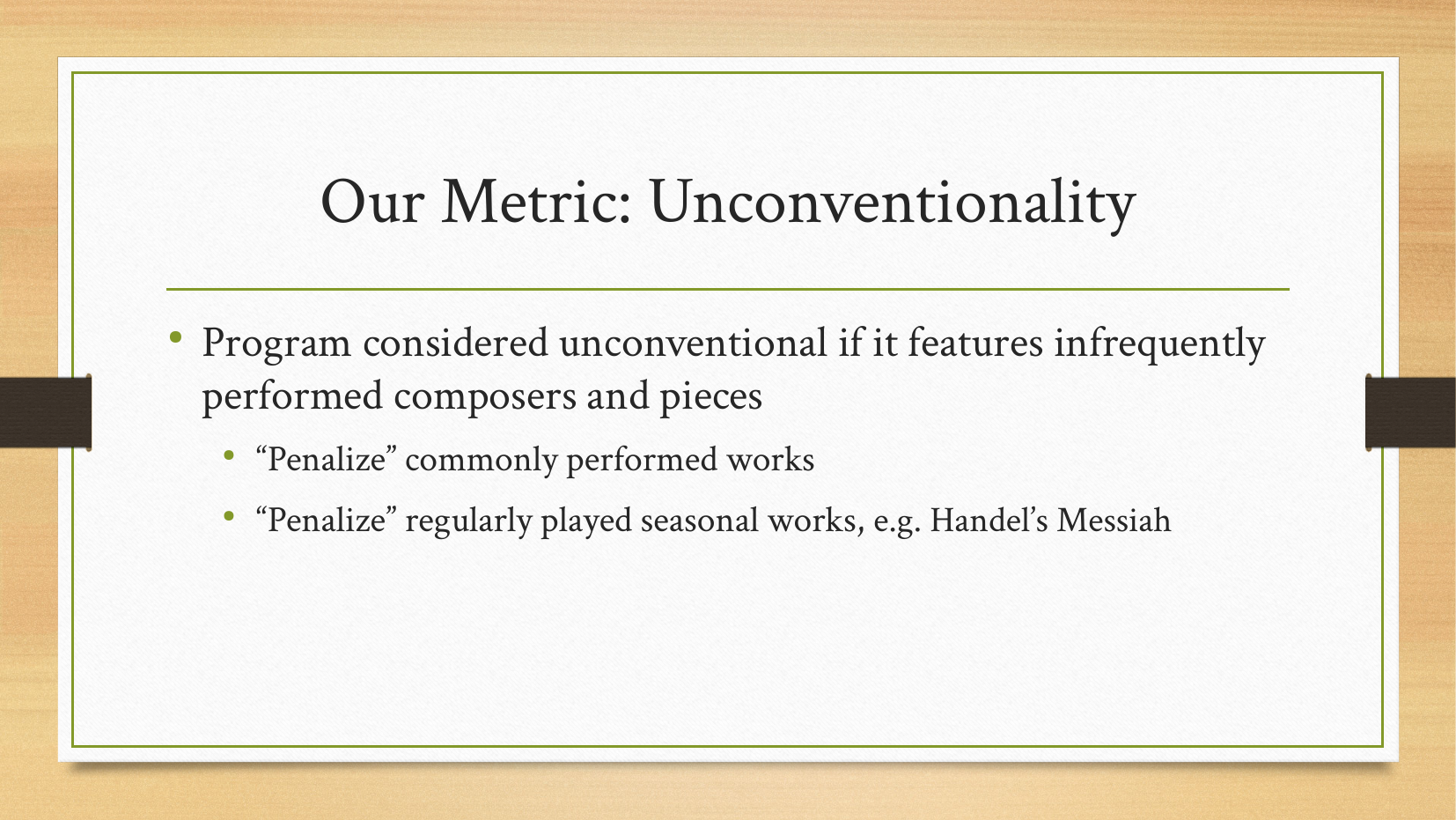

# Our Metric: Unconventionality
Program considered unconventional if it features infrequently performed composers and pieces
“Penalize” commonly performed works
“Penalize” regularly played seasonal works, e.g. Handel’s Messiah